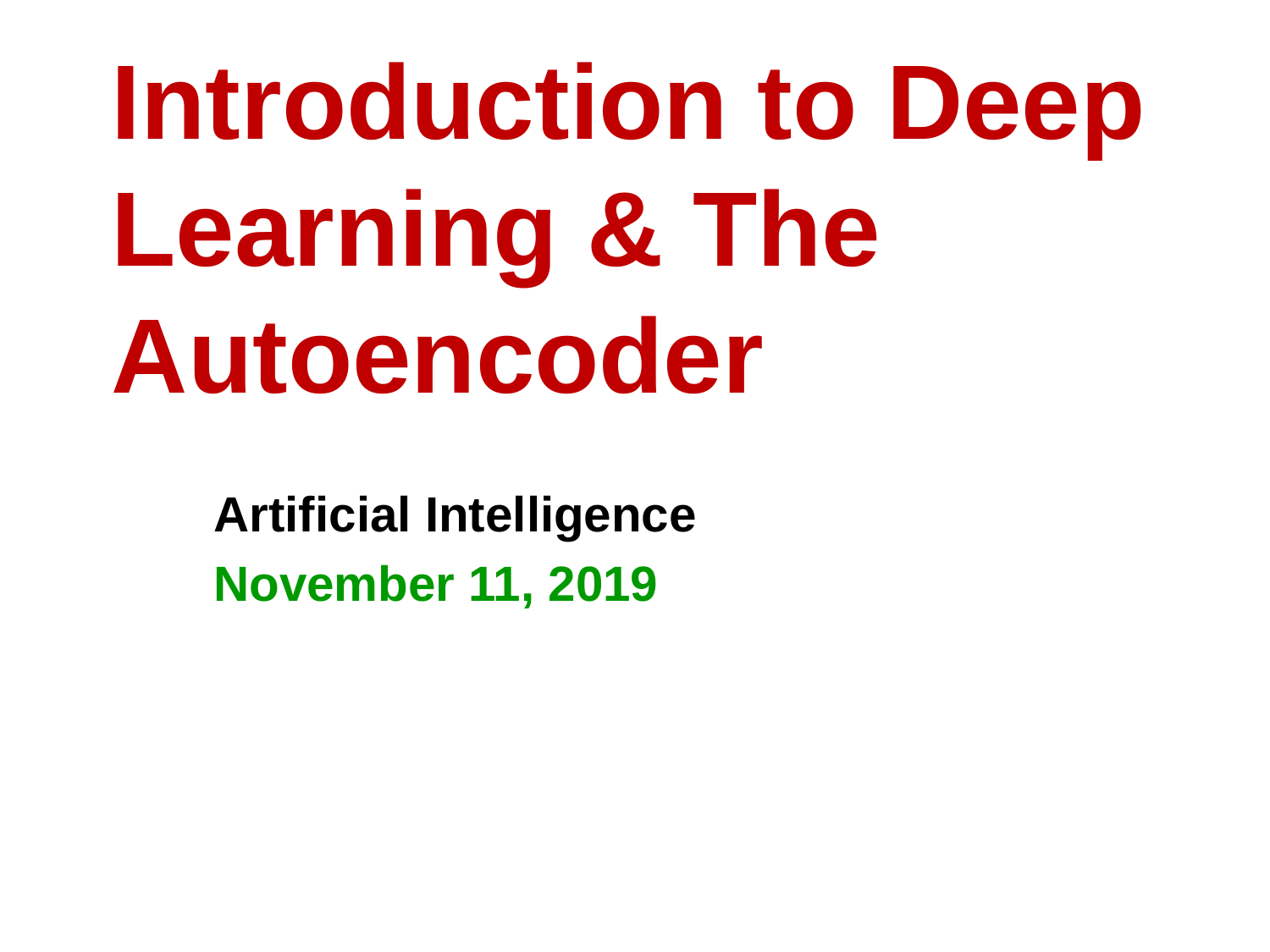

# Introduction to Deep Learning & The Autoencoder
Artificial Intelligence
November 11, 2019